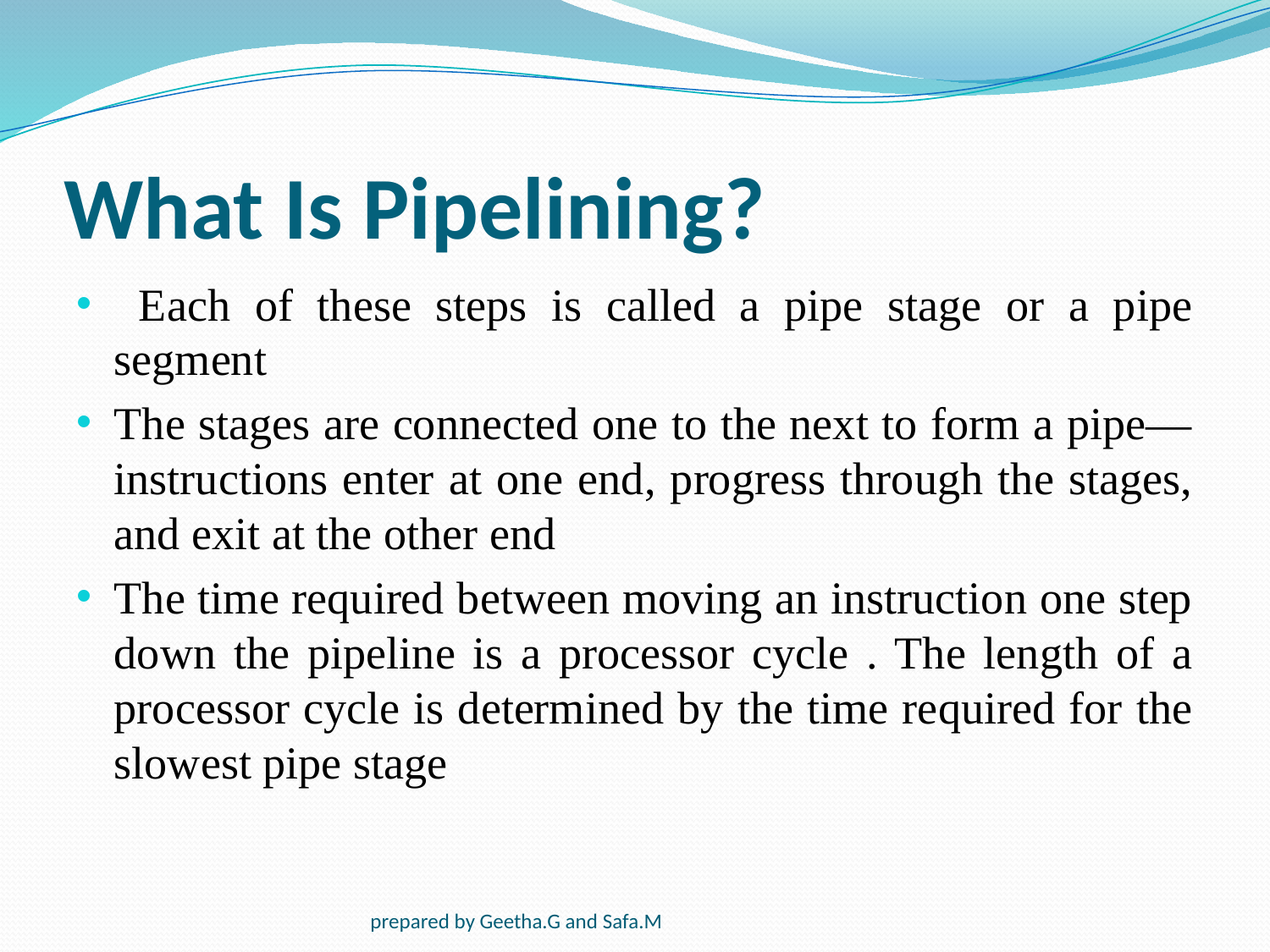

# What Is Pipelining?
 Each of these steps is called a pipe stage or a pipe segment
The stages are connected one to the next to form a pipe—instructions enter at one end, progress through the stages, and exit at the other end
The time required between moving an instruction one step down the pipeline is a processor cycle . The length of a processor cycle is determined by the time required for the slowest pipe stage
prepared by Geetha.G and Safa.M